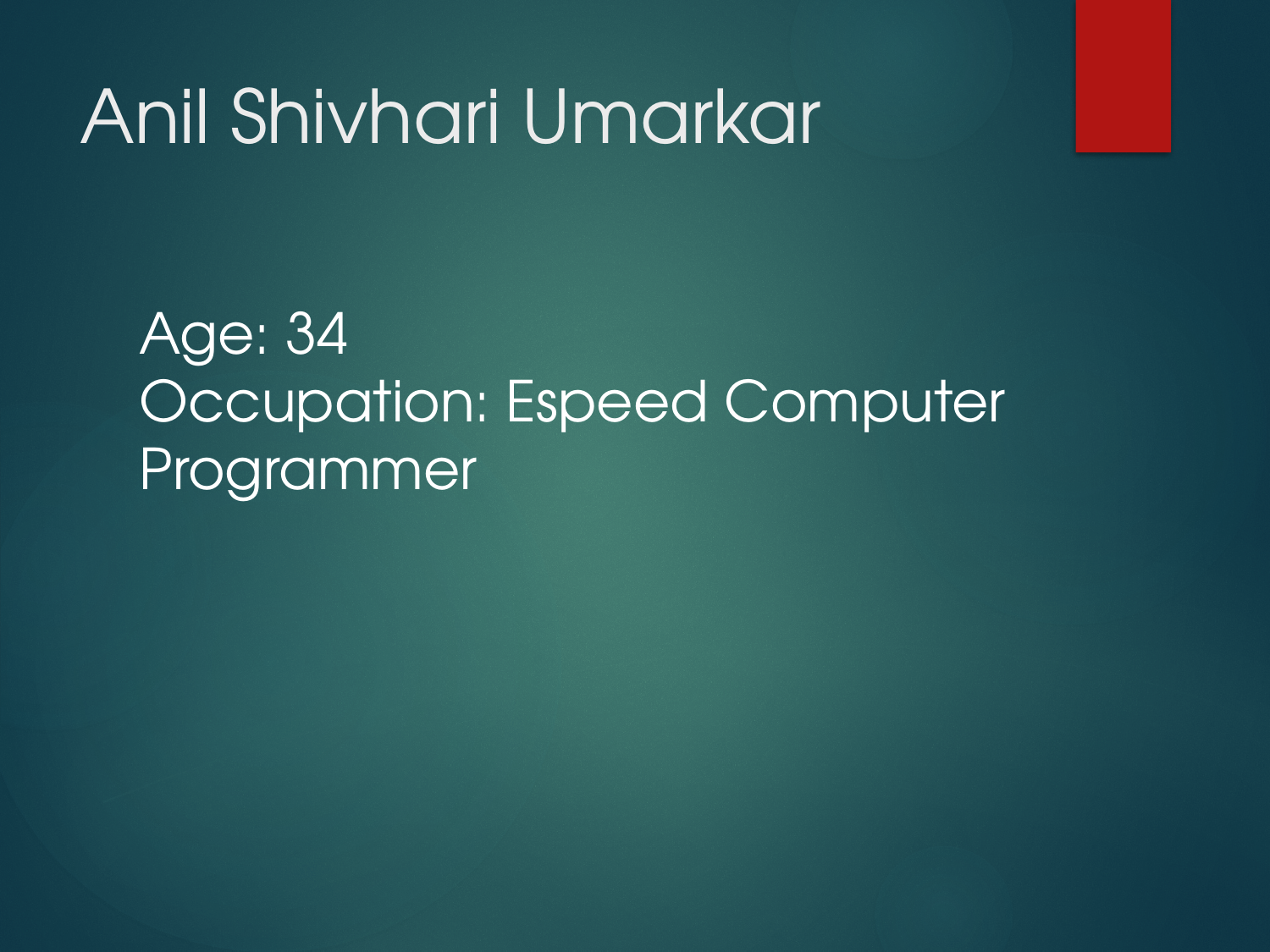

# Anil Shivhari Umarkar

Age: 34
Occupation: Espeed Computer Programmer